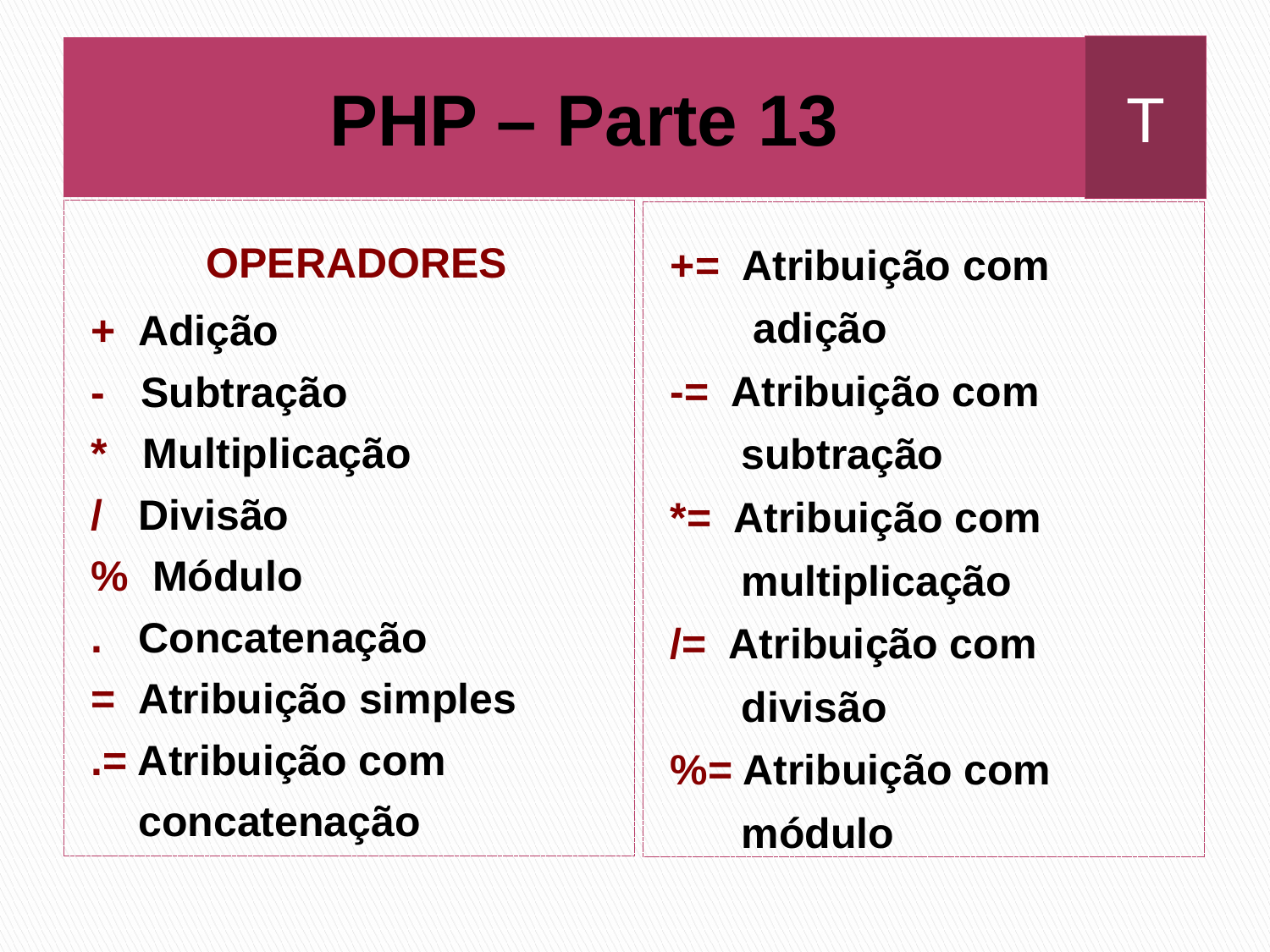

T
# PHP – Parte 13

OPERADORES
+  Adição
-   Subtração
*   Multiplicação
/   Divisão
%  Módulo
.   Concatenação
=  Atribuição simples
.= Atribuição com
    concatenação

+=  Atribuição com
       adição
-=  Atribuição com
      subtração
*=  Atribuição com
      multiplicação
/=  Atribuição com
      divisão
%= Atribuição com
      módulo